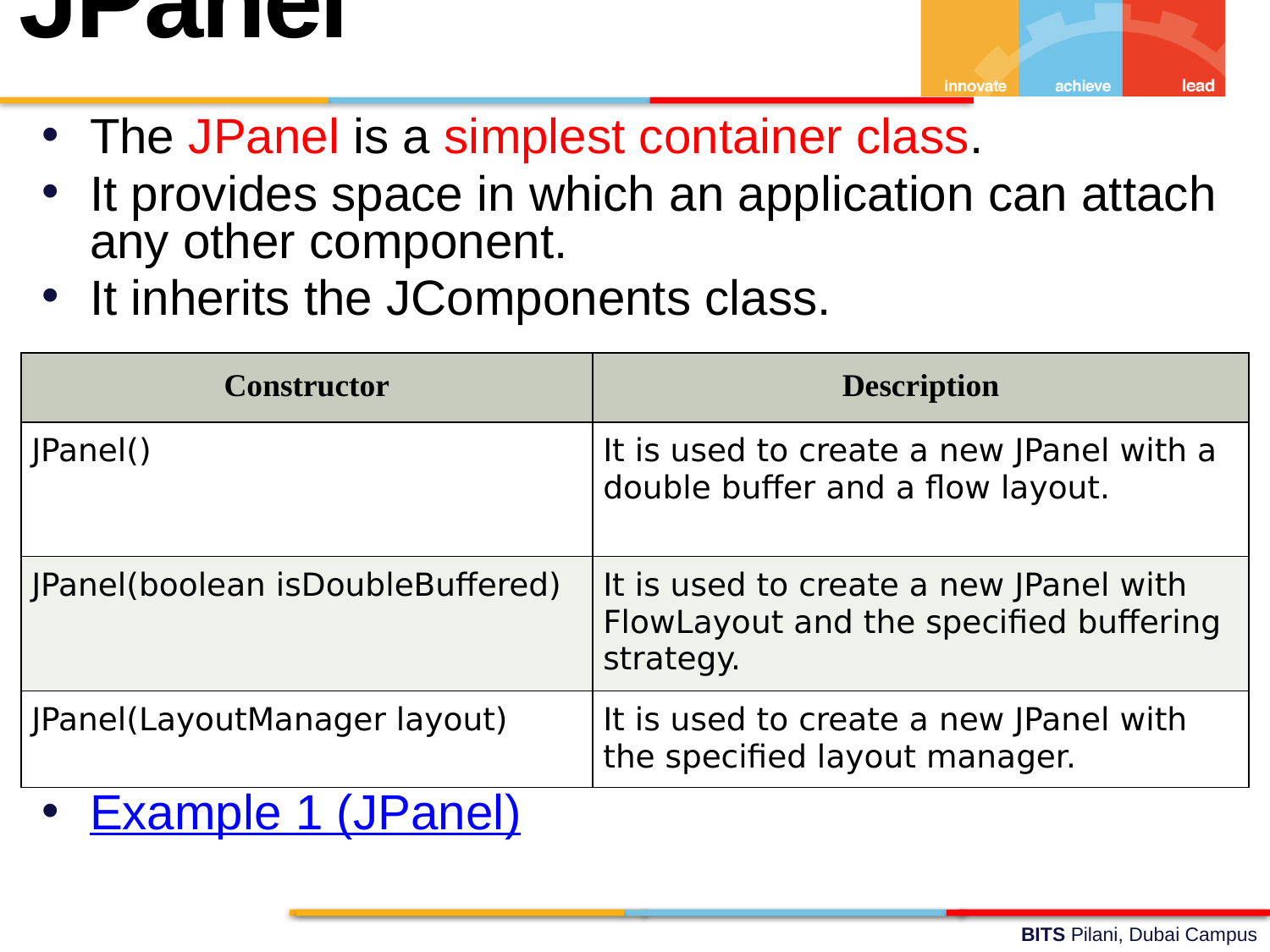

JPanel
The JPanel is a simplest container class.
It provides space in which an application can attach any other component.
It inherits the JComponents class.

Example 1 (JPanel)

| Constructor | Description |
| --- | --- |
| JPanel() | It is used to create a new JPanel with a double buffer and a flow layout. |
| JPanel(boolean isDoubleBuffered) | It is used to create a new JPanel with FlowLayout and the specified buffering strategy. |
| JPanel(LayoutManager layout) | It is used to create a new JPanel with the specified layout manager. |